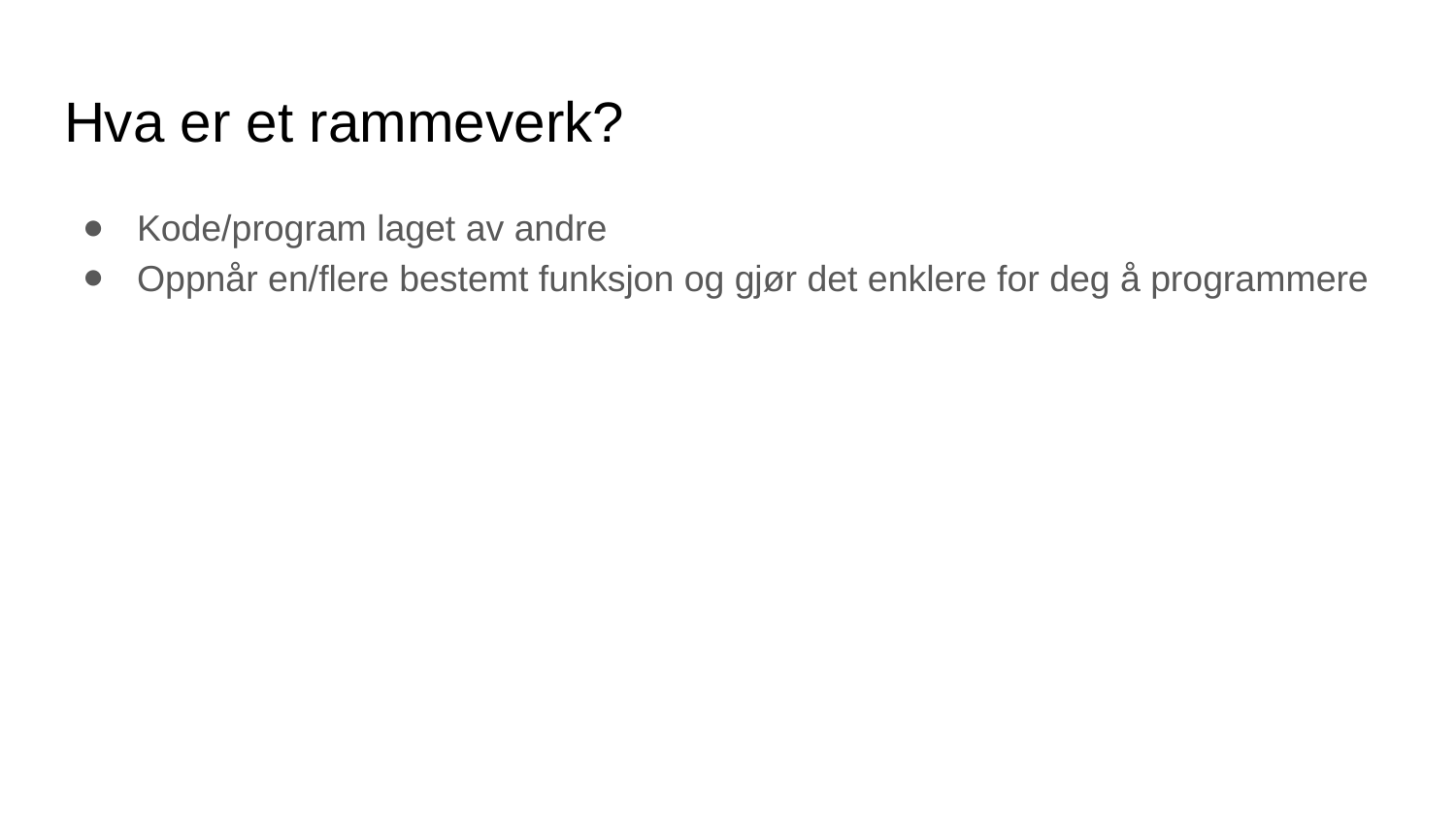

# Hva er et rammeverk?
Kode/program laget av andre
Oppnår en/flere bestemt funksjon og gjør det enklere for deg å programmere